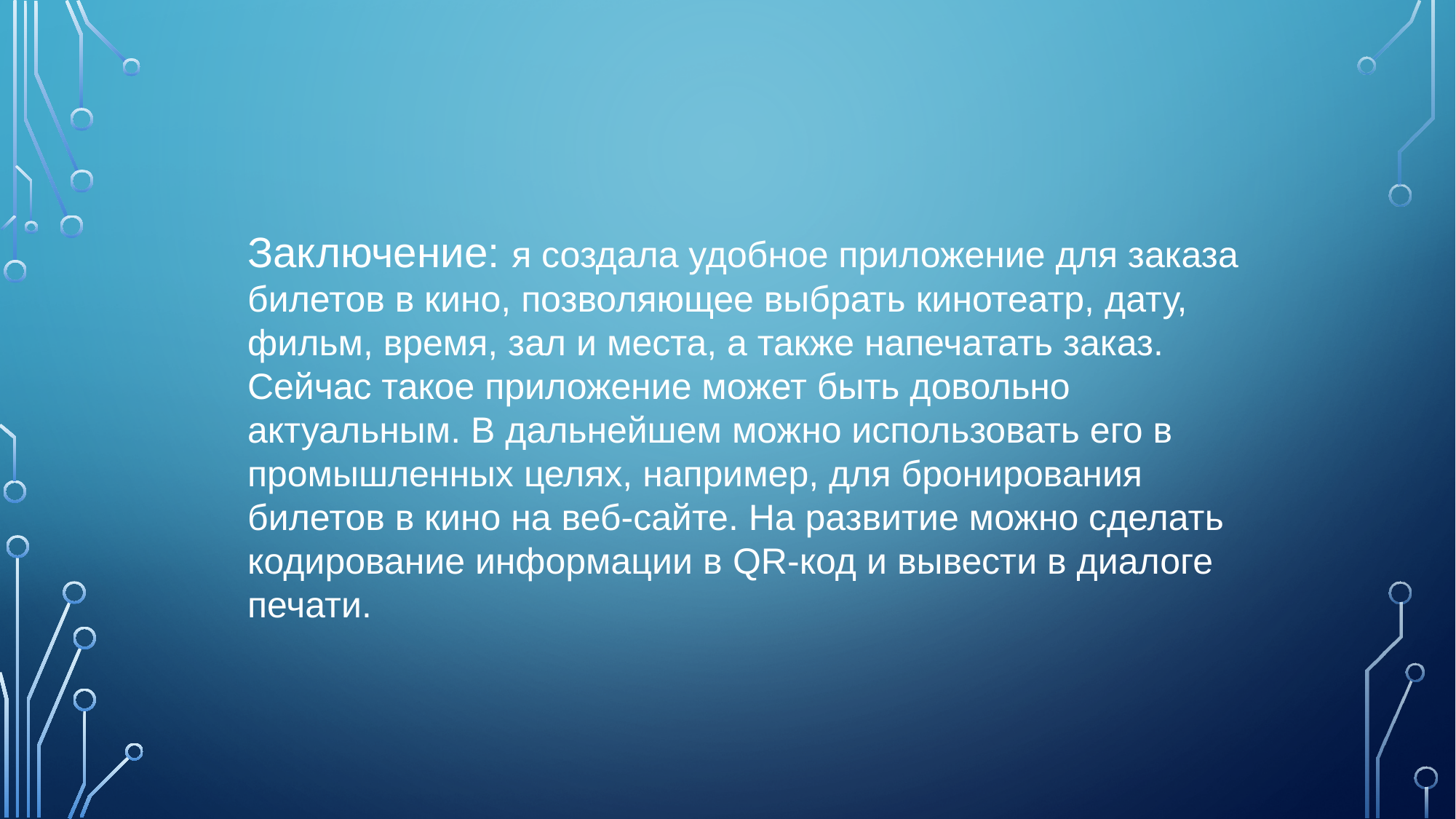

Заключение: я создала удобное приложение для заказа билетов в кино, позволяющее выбрать кинотеатр, дату, фильм, время, зал и места, а также напечатать заказ. Сейчас такое приложение может быть довольно актуальным. В дальнейшем можно использовать его в промышленных целях, например, для бронирования билетов в кино на веб-сайте. На развитие можно сделать кодирование информации в QR-код и вывести в диалоге печати.